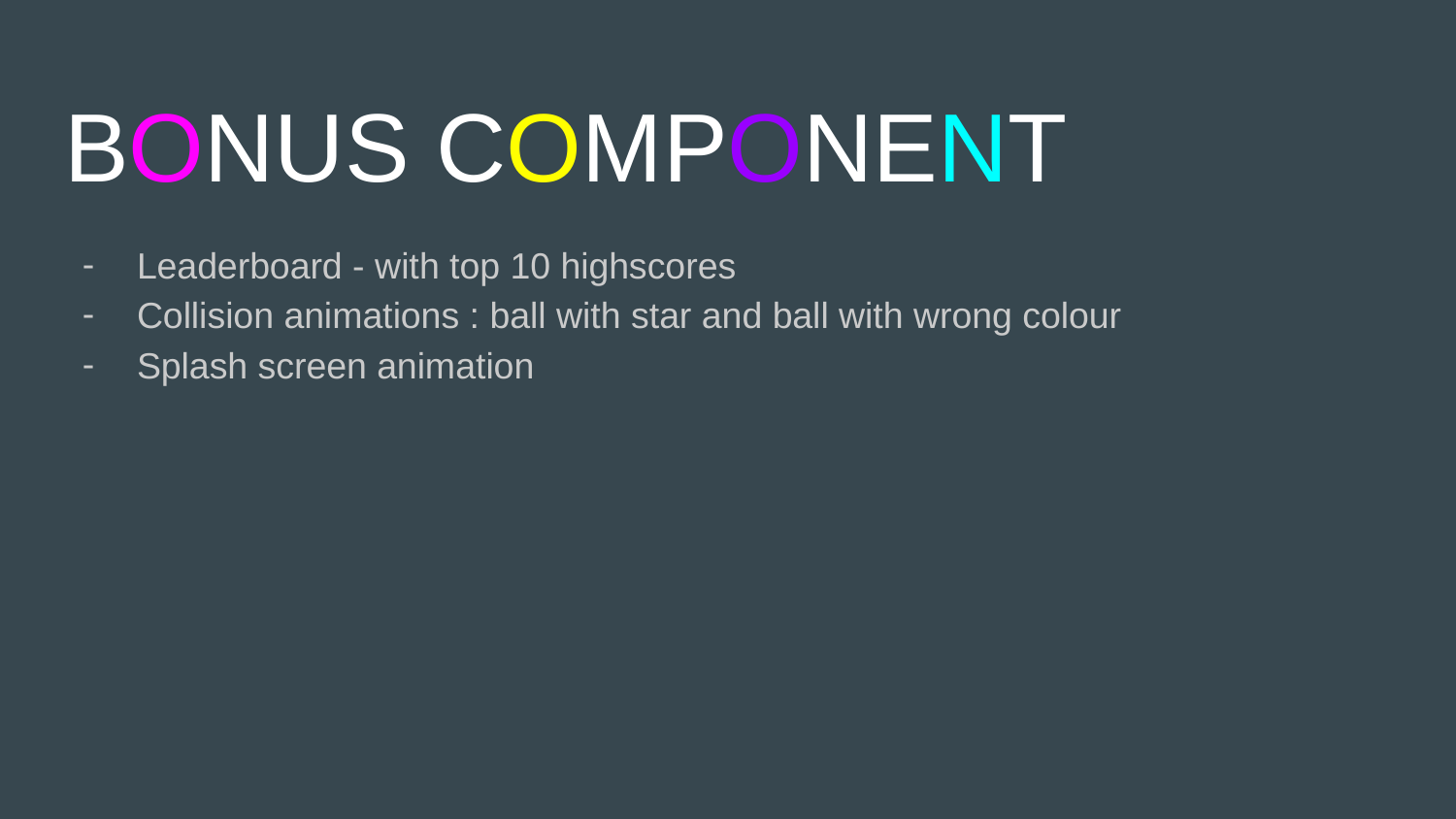

# BONUS COMPONENT

Leaderboard - with top 10 highscores
Collision animations : ball with star and ball with wrong colour
Splash screen animation